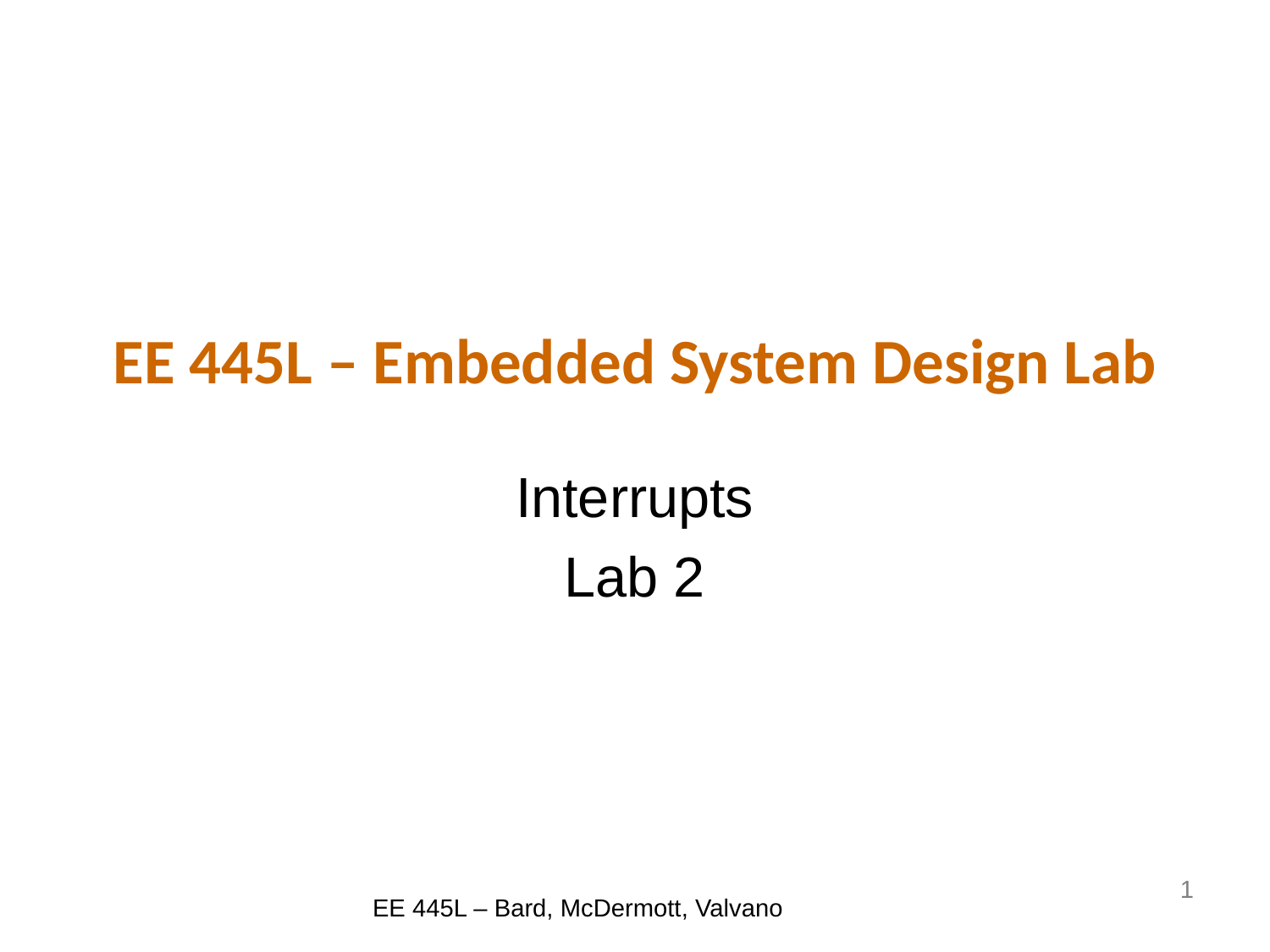

# EE 445L – Embedded System Design Lab
Interrupts
Lab 2

1
EE 445L – Bard, McDermott, Valvano